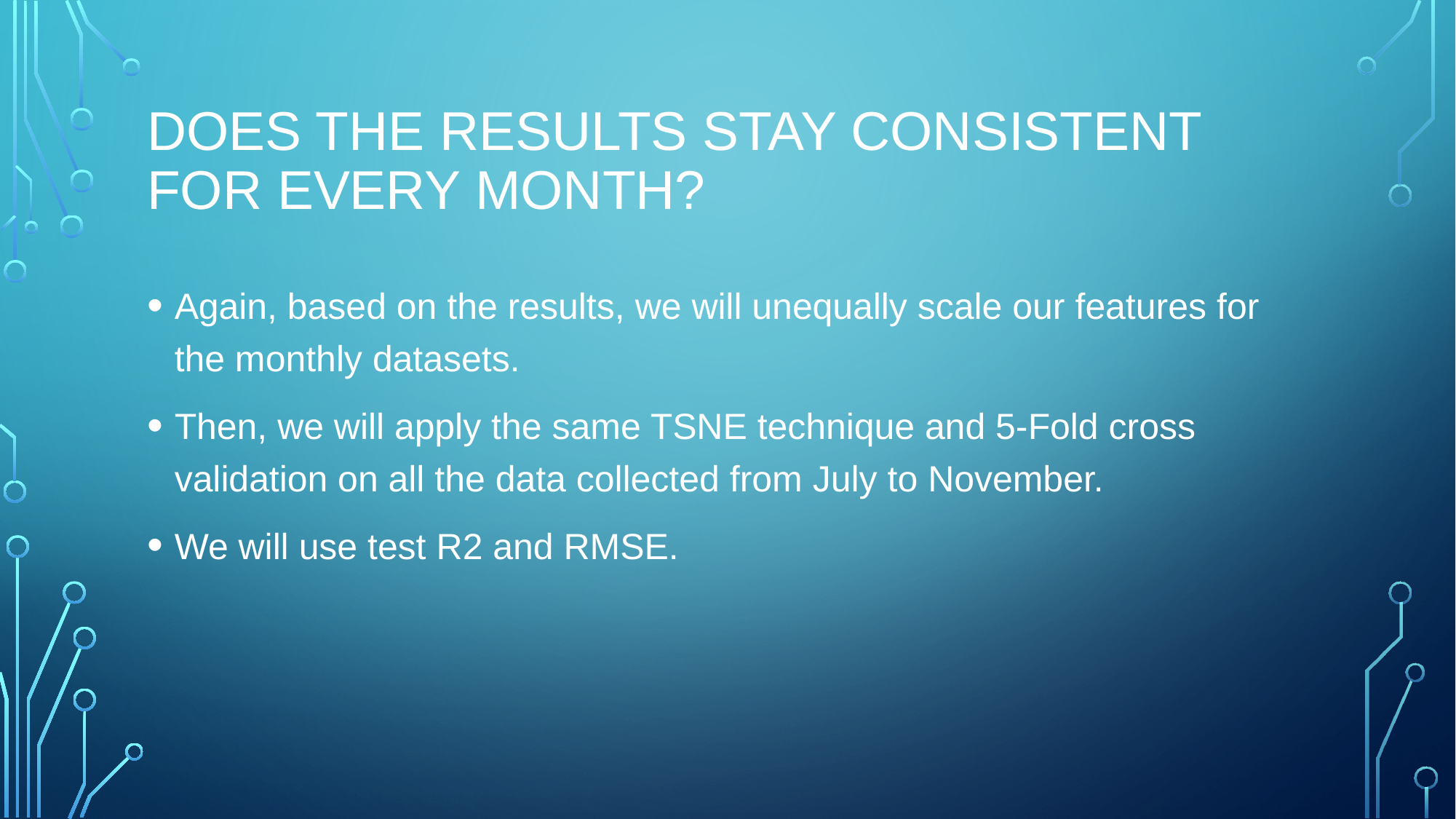

# Does the results stay consistent for every month?
Again, based on the results, we will unequally scale our features for the monthly datasets.
Then, we will apply the same TSNE technique and 5-Fold cross validation on all the data collected from July to November.
We will use test R2 and RMSE.